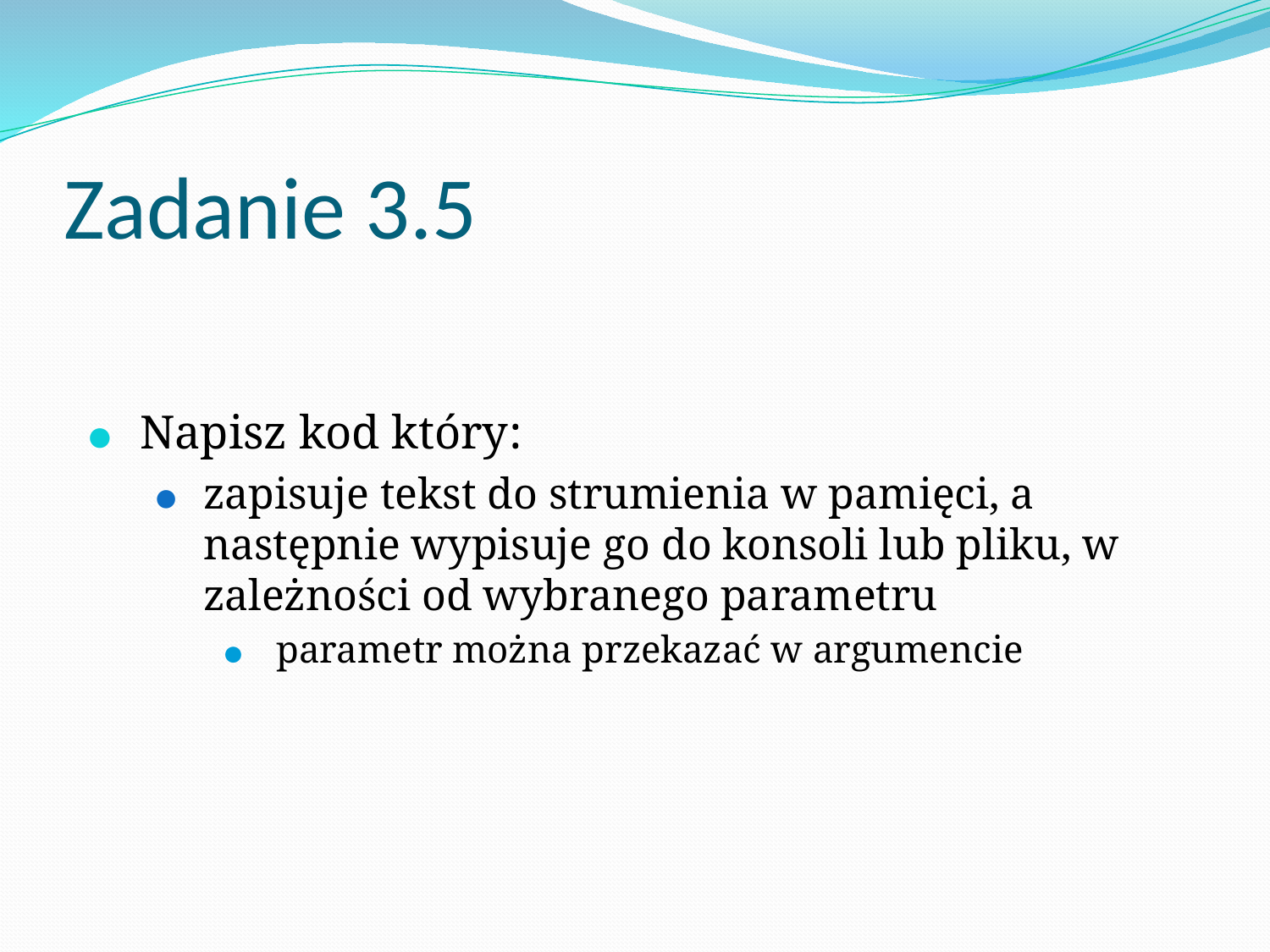

# Zadanie 3.5

Napisz kod który:
zapisuje tekst do strumienia w pamięci, a następnie wypisuje go do konsoli lub pliku, w zależności od wybranego parametru
 parametr można przekazać w argumencie